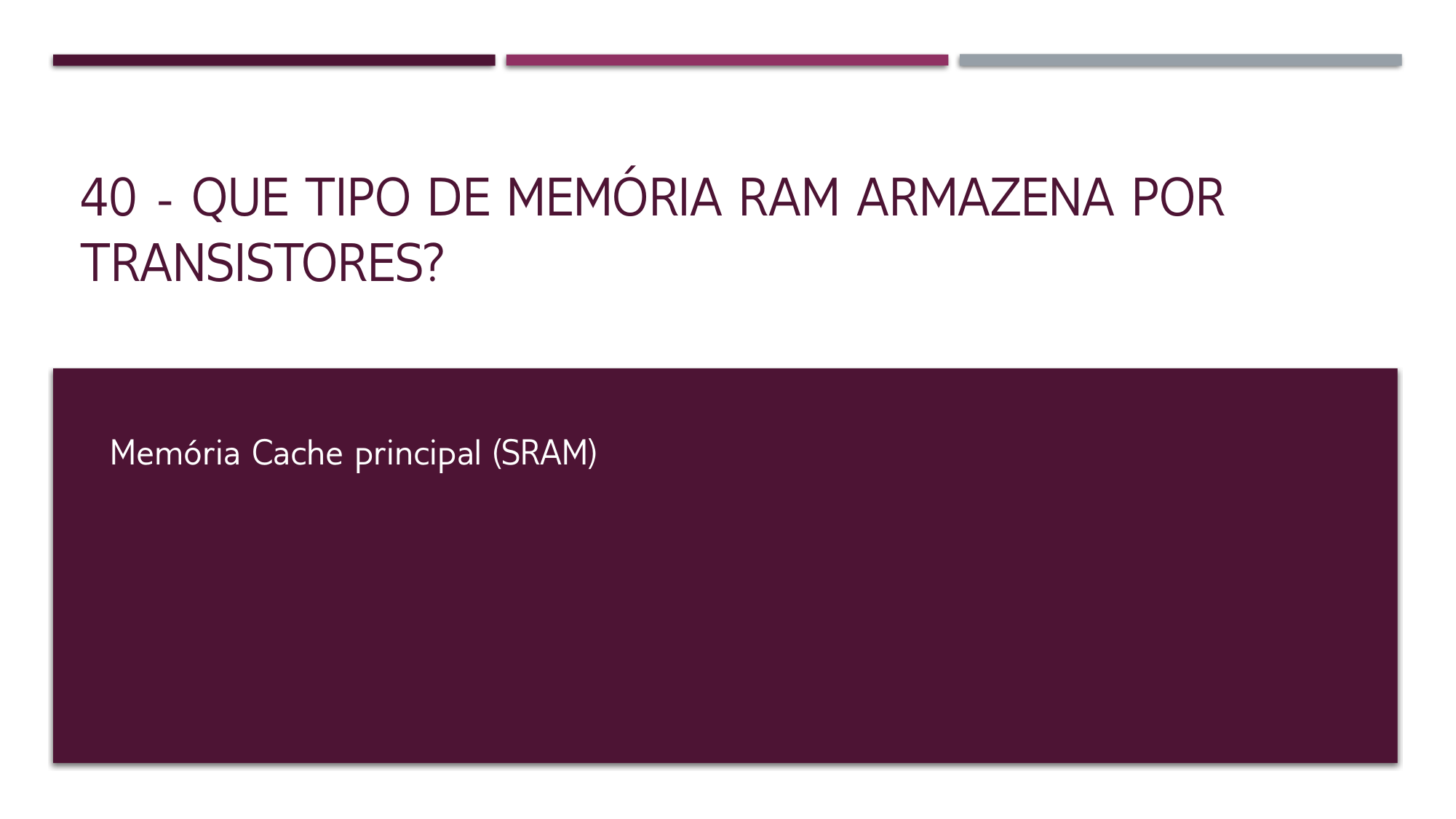

# 40 - Que tipo de memória RAM armazena por Transistores?

Memória Cache principal (SRAM)